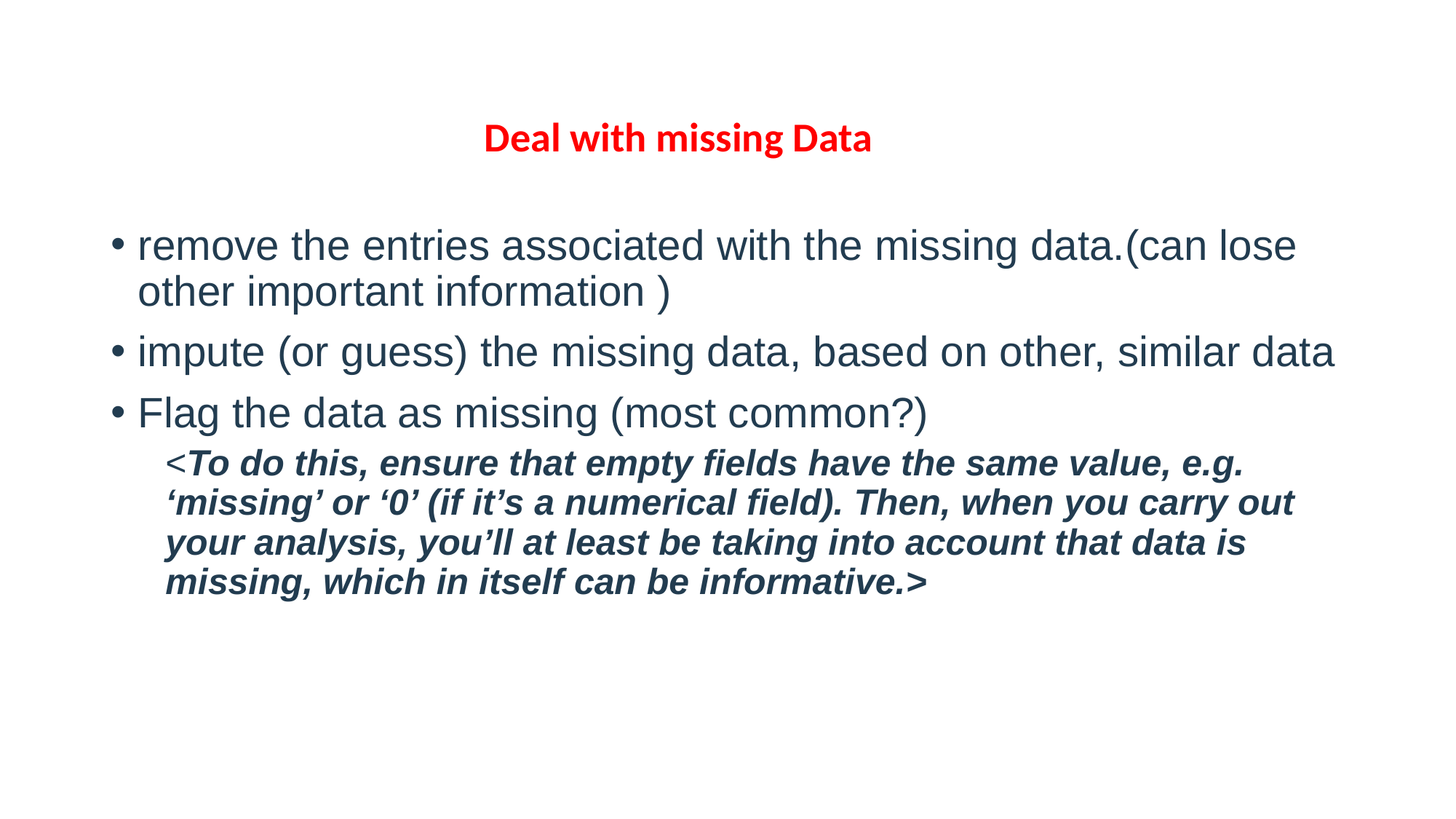

# Deal with missing Data
remove the entries associated with the missing data.(can lose other important information )
impute (or guess) the missing data, based on other, similar data
Flag the data as missing (most common?)
<To do this, ensure that empty fields have the same value, e.g. ‘missing’ or ‘0’ (if it’s a numerical field). Then, when you carry out your analysis, you’ll at least be taking into account that data is missing, which in itself can be informative.>